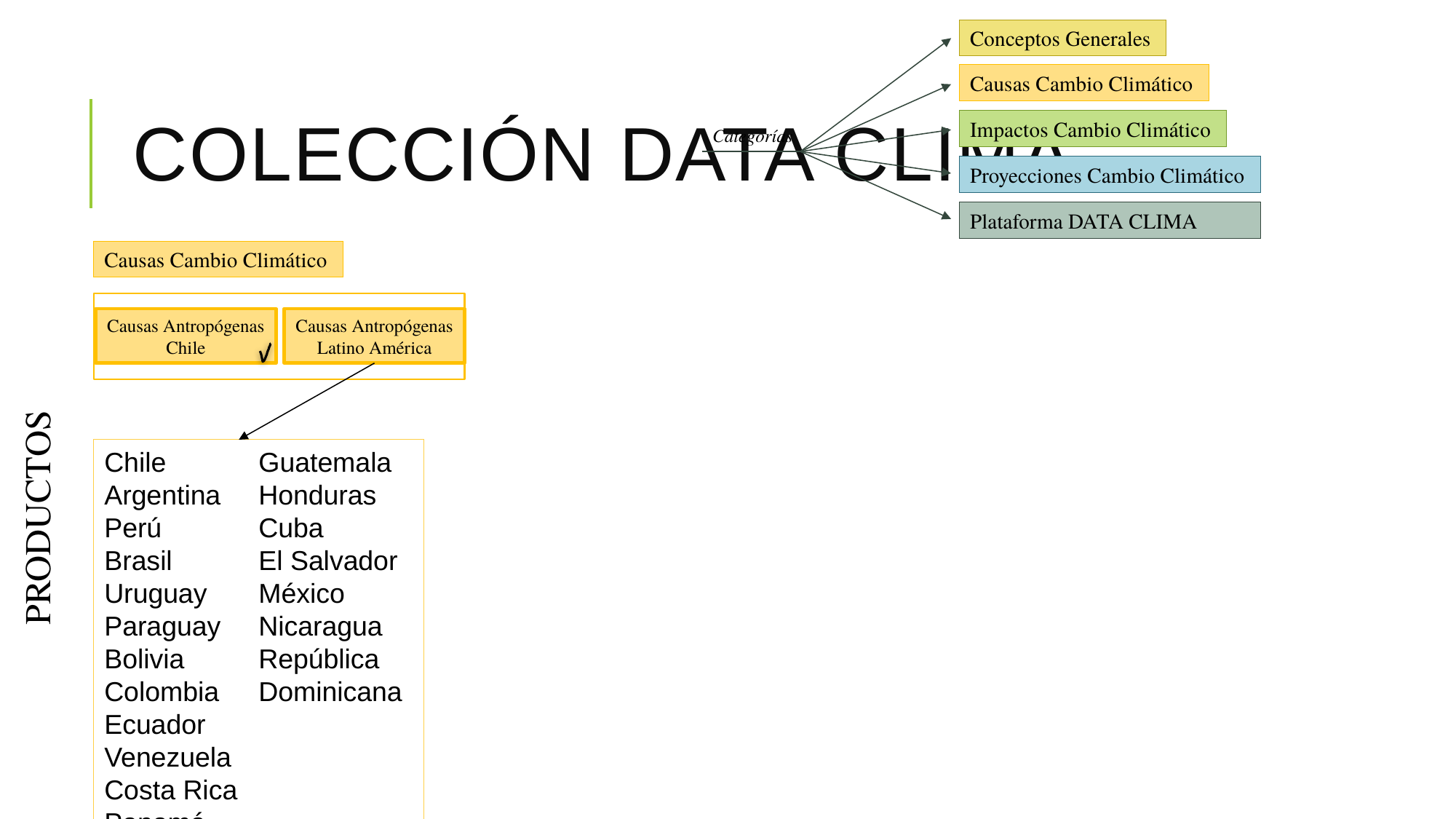

Conceptos Generales
Causas Cambio Climático
# Colección DATA clima
Impactos Cambio Climático
Categorías
Proyecciones Cambio Climático
Plataforma DATA CLIMA
Causas Cambio Climático

Causas Antropógenas Chile
Causas Antropógenas Latino América

Chile
Argentina
Perú
Brasil
Uruguay
Paraguay
Bolivia
Colombia
Ecuador
Venezuela
Costa Rica
Panamá
Guatemala
Honduras
Cuba
El Salvador
México
Nicaragua
República Dominicana

PRODUCTOS